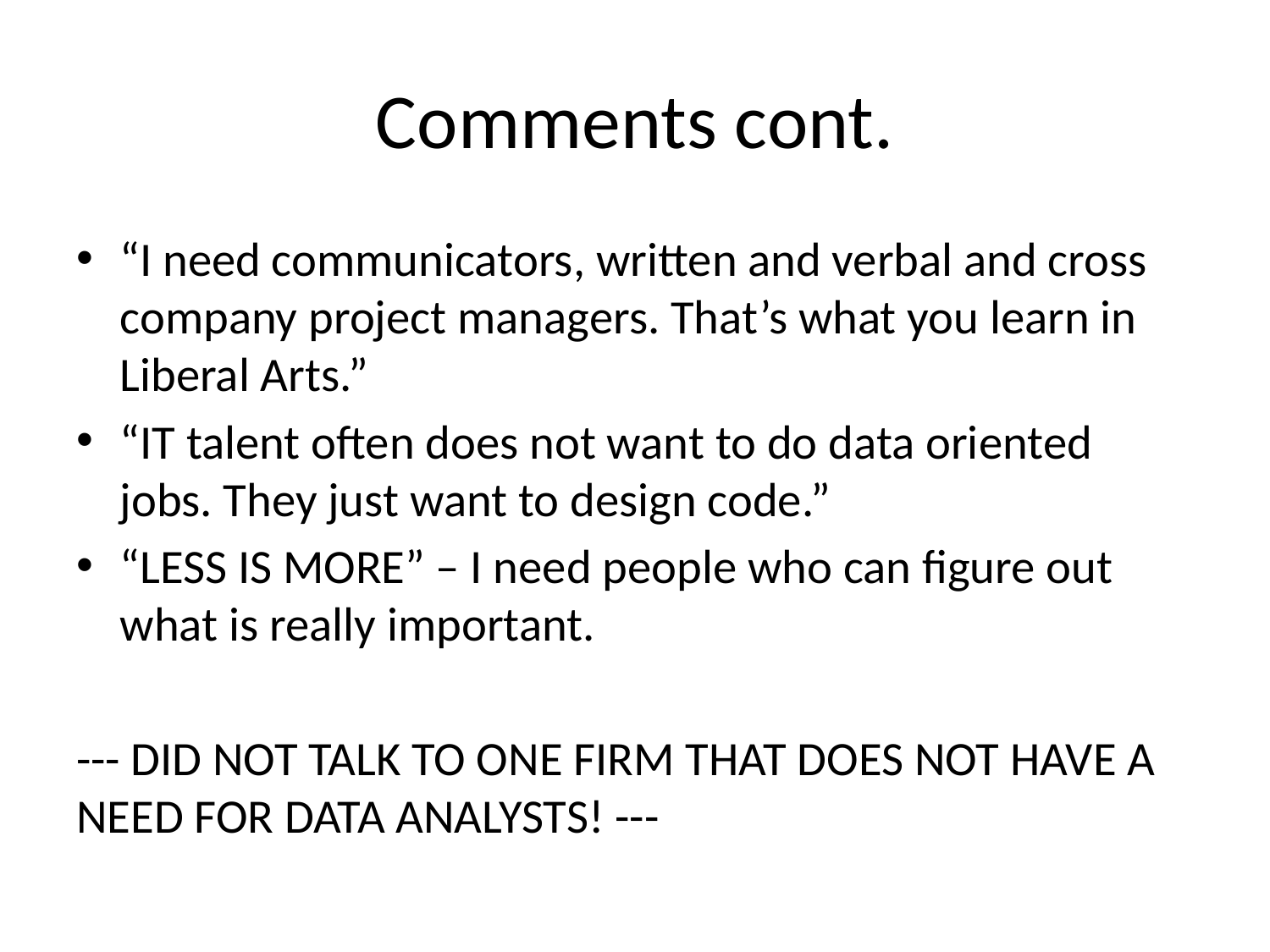

# Comments cont.
“I need communicators, written and verbal and cross company project managers. That’s what you learn in Liberal Arts.”
“IT talent often does not want to do data oriented jobs. They just want to design code.”
“LESS IS MORE” – I need people who can figure out what is really important.

--- DID NOT TALK TO ONE FIRM THAT DOES NOT HAVE A NEED FOR DATA ANALYSTS! ---